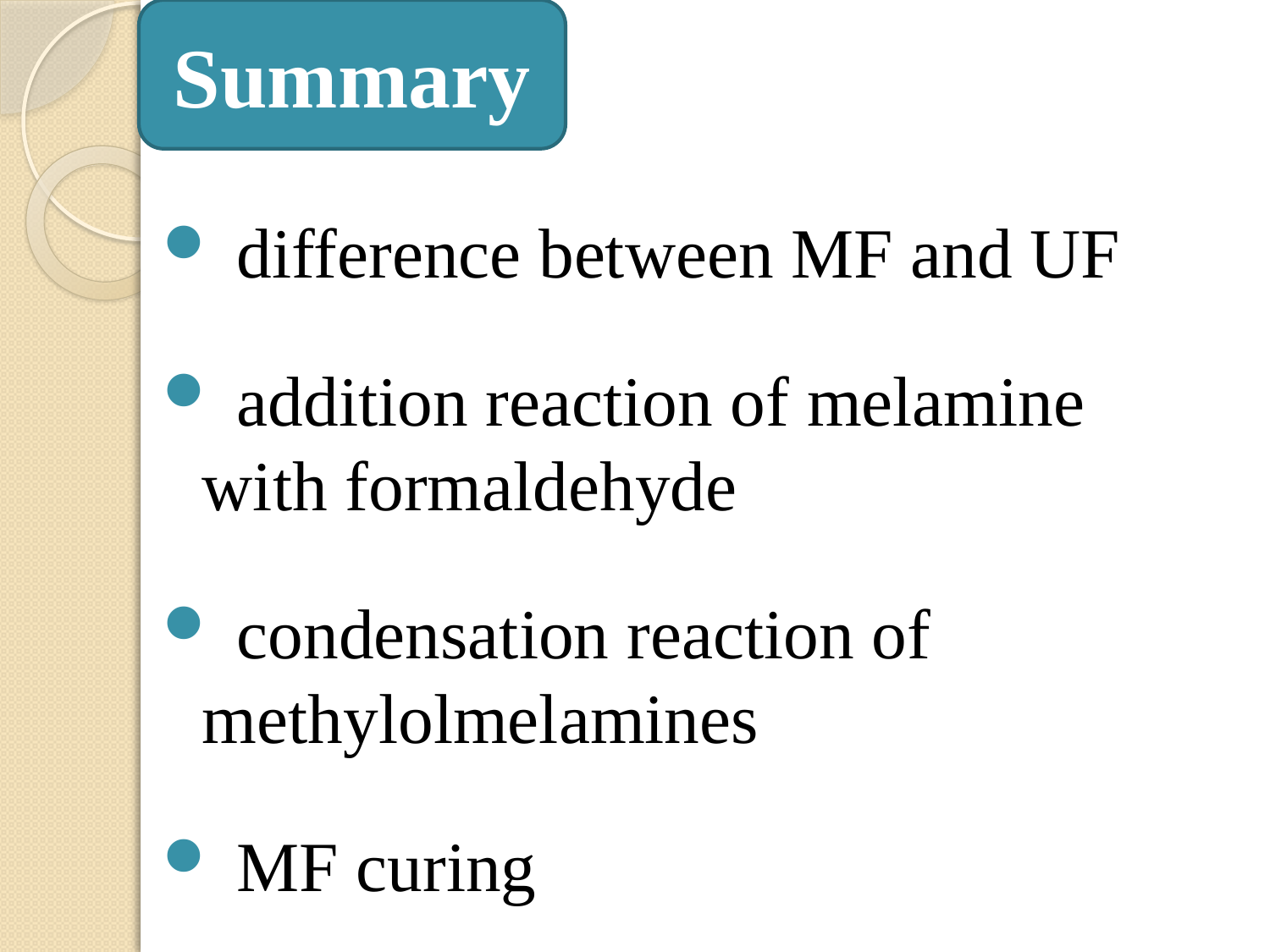

Summary
 difference between MF and UF

 addition reaction of melamine  with formaldehyde

 condensation reaction of methylolmelamines

 MF curing